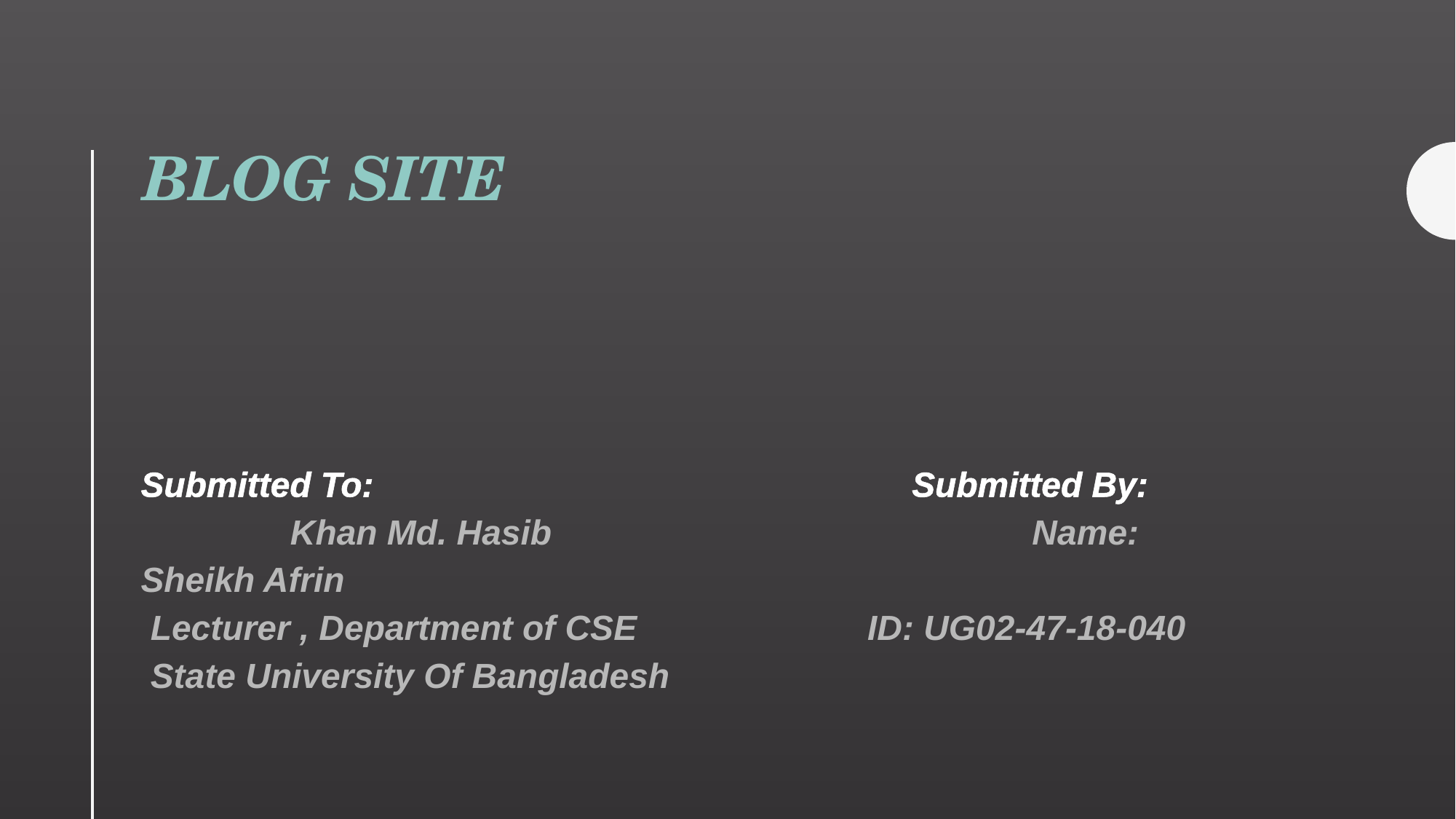

# BLOG SITE
Submitted To:                                                        Submitted By:                      Khan Md. Hasib                                                  Name: Sheikh Afrin
 Lecturer , Department of CSE                        ID: UG02-47-18-040
 State University Of Bangladesh